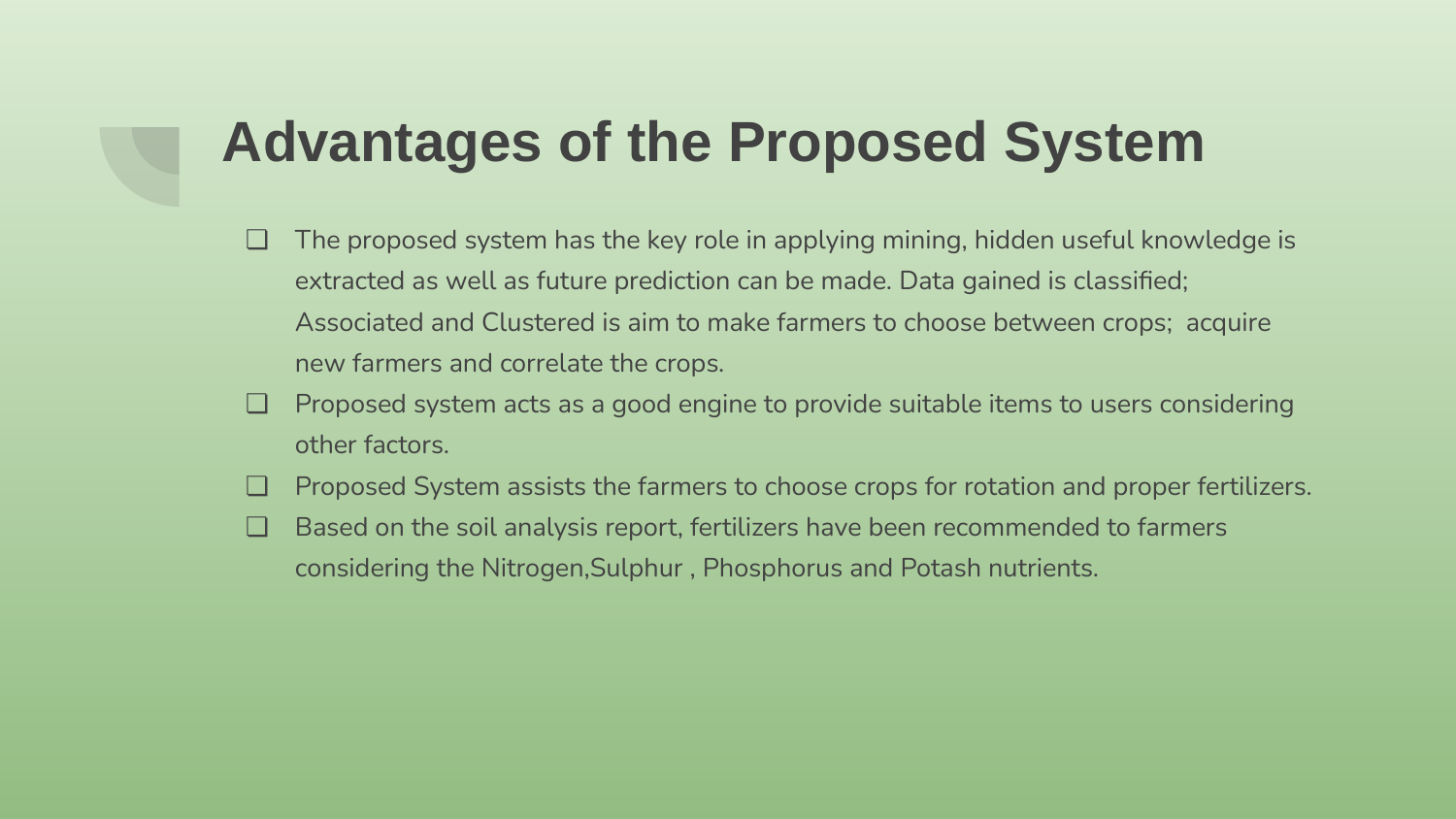

# Advantages of the Proposed System
The proposed system has the key role in applying mining, hidden useful knowledge is extracted as well as future prediction can be made. Data gained is classified;  Associated and Clustered is aim to make farmers to choose between crops;  acquire new farmers and correlate the crops.
Proposed system acts as a good engine to provide suitable items to users considering other factors.
Proposed System assists the farmers to choose crops for rotation and proper fertilizers.
Based on the soil analysis report, fertilizers have been recommended to farmers considering the Nitrogen,Sulphur , Phosphorus and Potash nutrients.